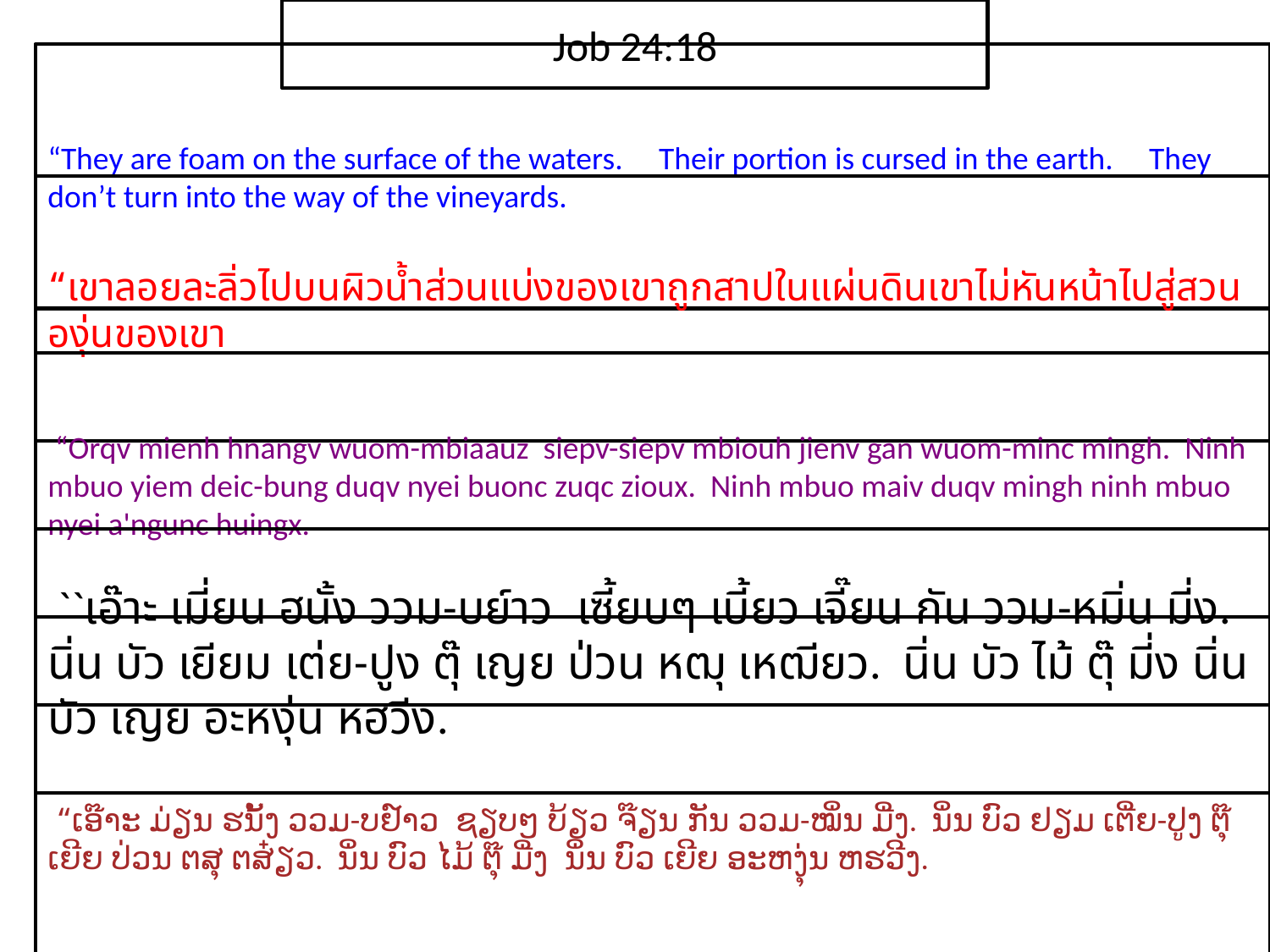

Job 24:18
“They are foam on the surface of the waters.     Their portion is cursed in the earth.     They don’t turn into the way of the vineyards.
“เขา​ลอย​ละ​ลิ่ว​ไป​บน​ผิว​น้ำส่วน​แบ่ง​ของ​เขา​ถูก​สาป​ใน​แผ่นดินเขา​ไม่​หัน​หน้า​ไปสู่​สวน​องุ่น​ของ​เขา
 “Orqv mienh hnangv wuom-mbiaauz  siepv-siepv mbiouh jienv gan wuom-minc mingh.  Ninh mbuo yiem deic-bung duqv nyei buonc zuqc zioux.  Ninh mbuo maiv duqv mingh ninh mbuo nyei a'ngunc huingx.
 ``เอ๊าะ เมี่ยน ฮนั้ง ววม-บย์าว  เซี้ยบๆ เบี้ยว เจี๊ยน กัน ววม-หมิ่น มี่ง.  นิ่น บัว เยียม เต่ย-ปูง ตุ๊ เญย ป่วน หฒุ เหฒียว.  นิ่น บัว ไม้ ตุ๊ มี่ง นิ่น บัว เญย อะหงุ่น หฮวีง.
 “ເອ໊າະ ມ່ຽນ ຮນັ້ງ ວວມ-ບຢ໌າວ  ຊຽບໆ ບ້ຽວ ຈ໊ຽນ ກັນ ວວມ-ໝິ່ນ ມີ່ງ.  ນິ່ນ ບົວ ຢຽມ ເຕີ່ຍ-ປູງ ຕຸ໊ ເຍີຍ ປ່ວນ ຕສຸ ຕສ໋ຽວ.  ນິ່ນ ບົວ ໄມ້ ຕຸ໊ ມີ່ງ  ນິ່ນ ບົວ ເຍີຍ ອະຫງຸ່ນ ຫຮວີງ.